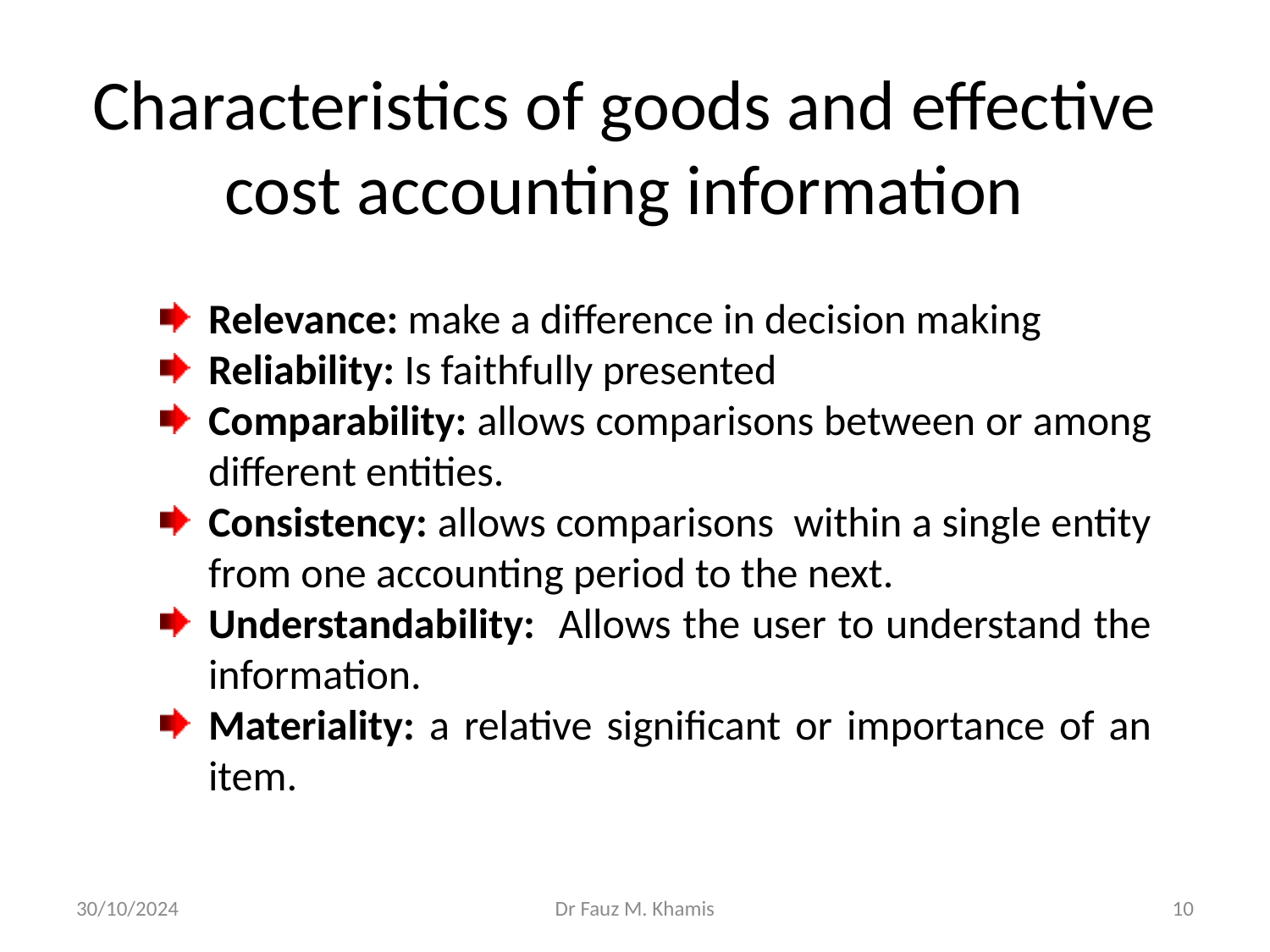

Characteristics of goods and effective cost accounting information
Relevance: make a difference in decision making
Reliability: Is faithfully presented
Comparability: allows comparisons between or among different entities.
Consistency: allows comparisons  within a single entity from one accounting period to the next.
Understandability:  Allows the user to understand the information.
Materiality: a relative significant or importance of an item.

30/10/2024
Dr Fauz M. Khamis
10